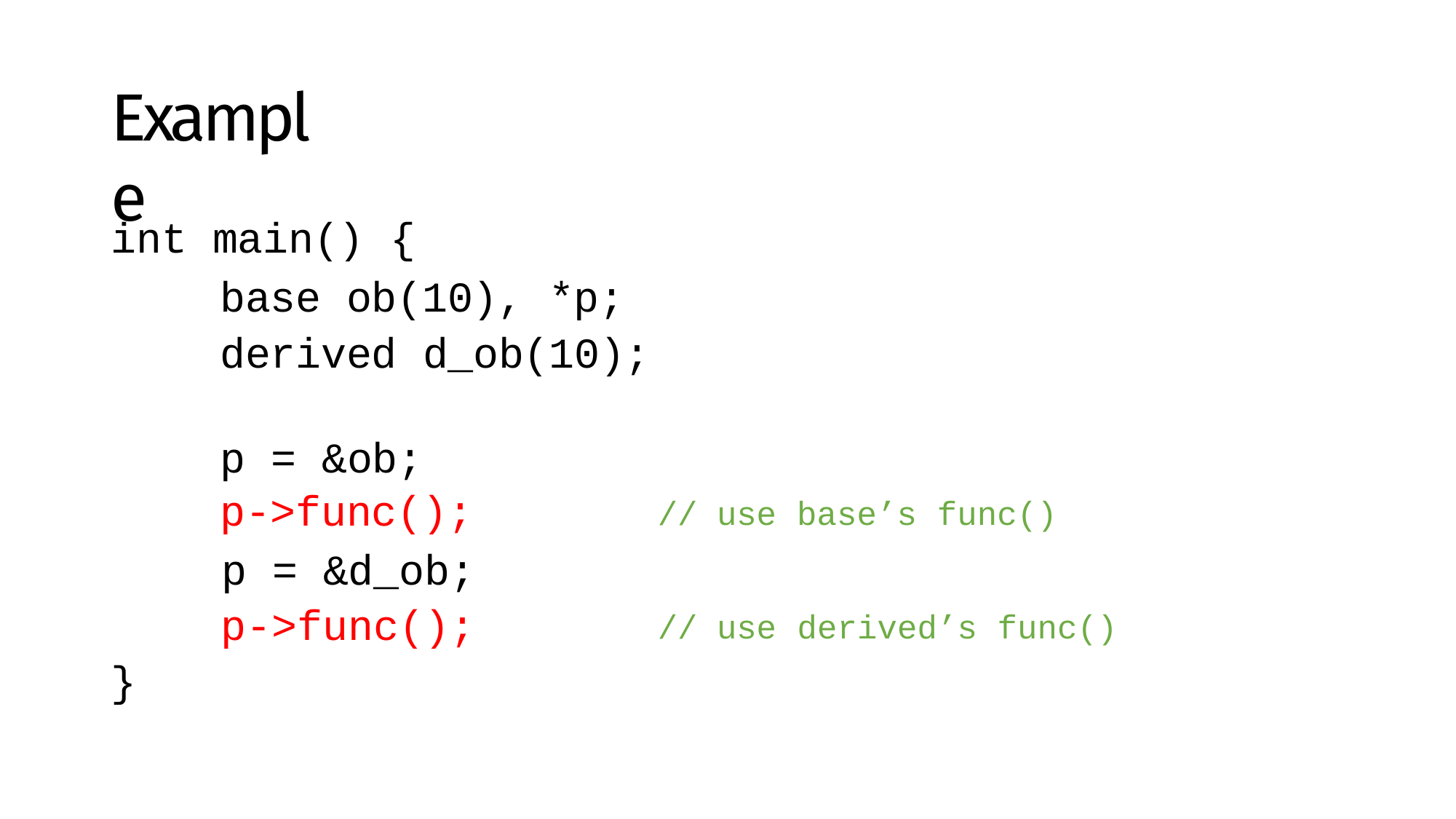

# Example
int main() {
base ob(10), *p;  derived d_ob(10);
| p = &ob; p->func(); | // | use | base’s func() |
| --- | --- | --- | --- |
| p = &d\_ob; |  |  |  |
| p->func(); | // | use | derived’s func() |
| } |  |  |  |